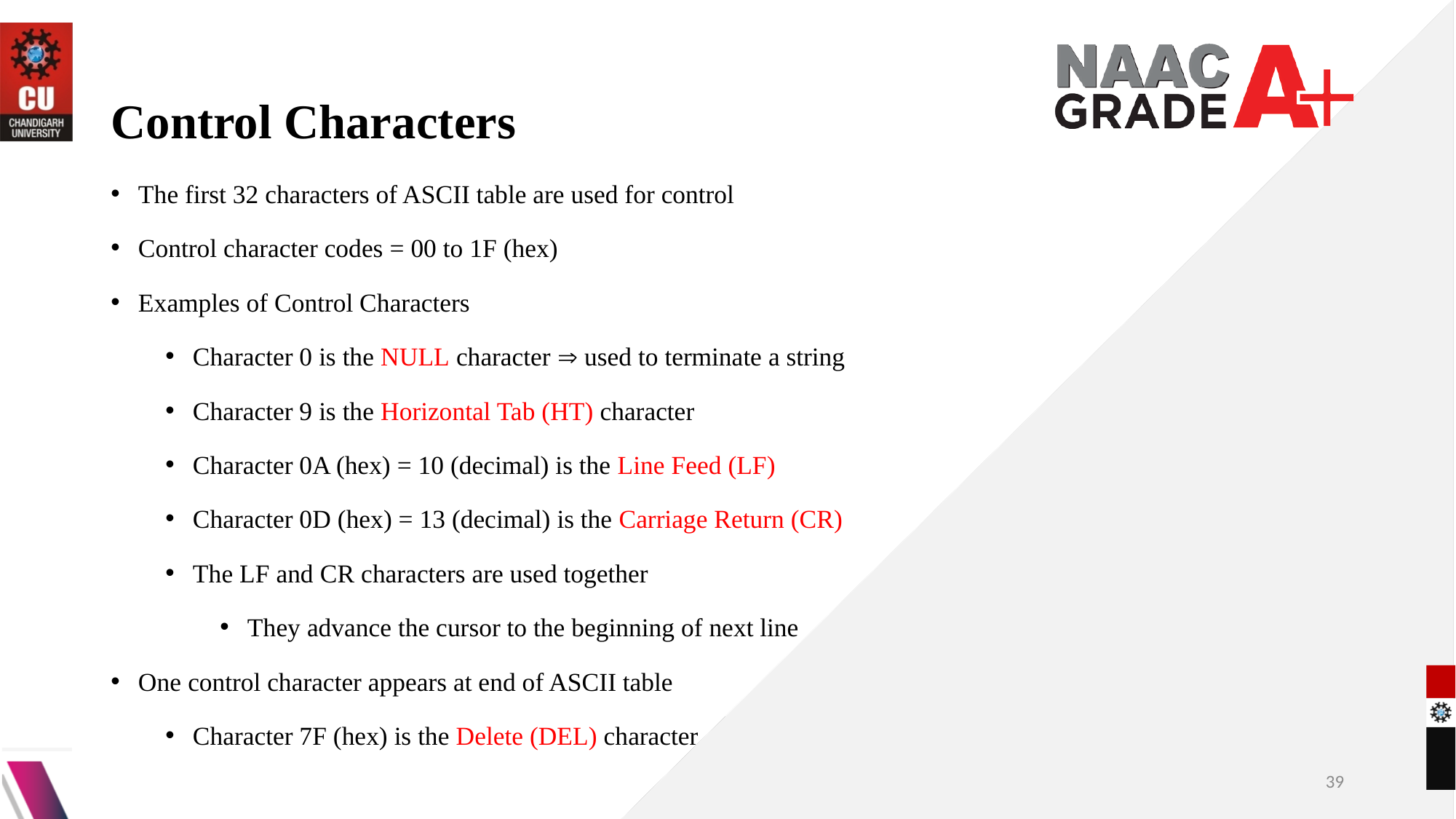

# Control Characters
The first 32 characters of ASCII table are used for control
Control character codes = 00 to 1F (hex)
Examples of Control Characters
Character 0 is the NULL character ⇒ used to terminate a string
Character 9 is the Horizontal Tab (HT) character
Character 0A (hex) = 10 (decimal) is the Line Feed (LF)
Character 0D (hex) = 13 (decimal) is the Carriage Return (CR)
The LF and CR characters are used together
They advance the cursor to the beginning of next line
One control character appears at end of ASCII table
Character 7F (hex) is the Delete (DEL) character
39